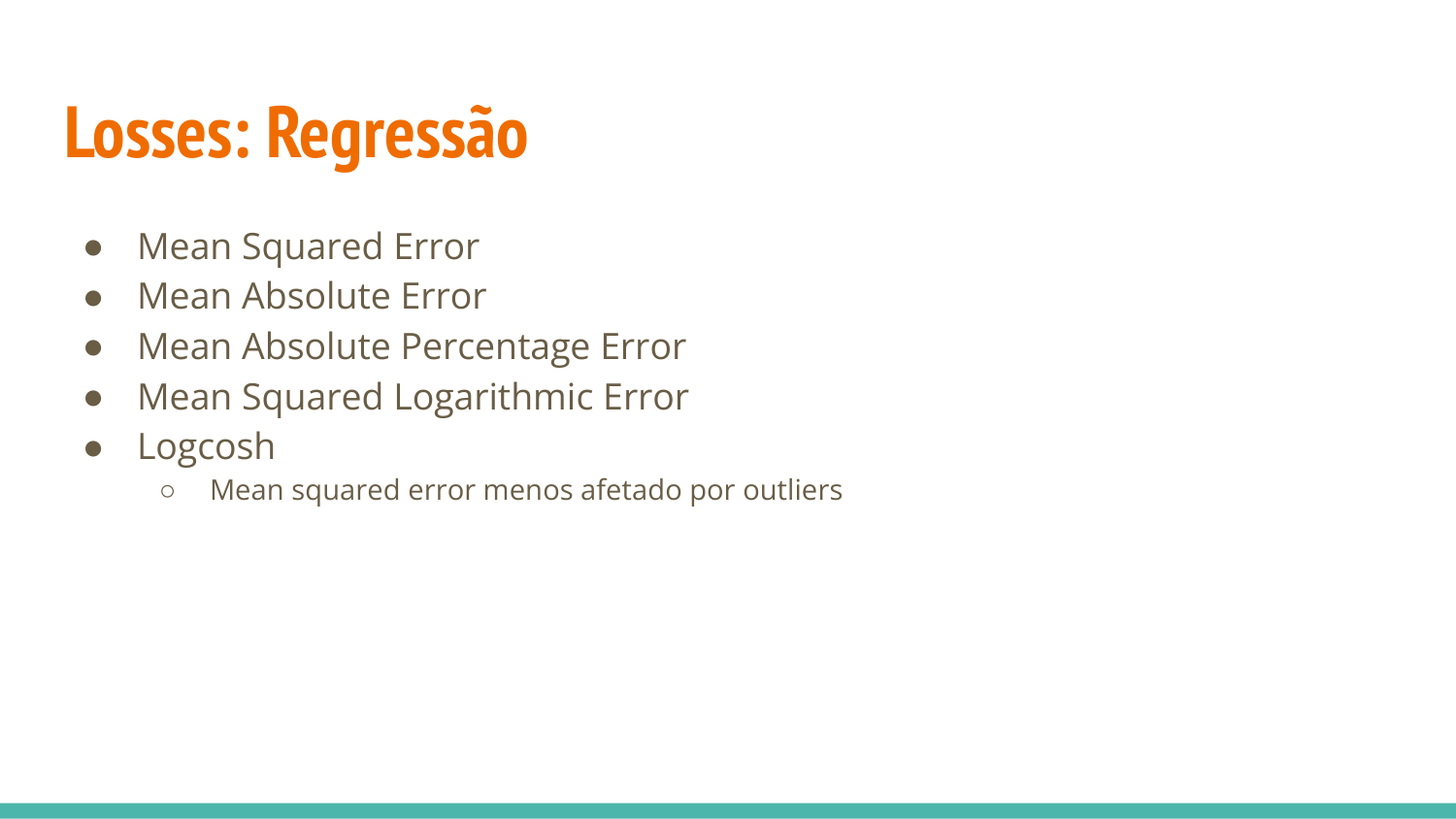

# Losses: Regressão
Mean Squared Error
Mean Absolute Error
Mean Absolute Percentage Error
Mean Squared Logarithmic Error
Logcosh
Mean squared error menos afetado por outliers